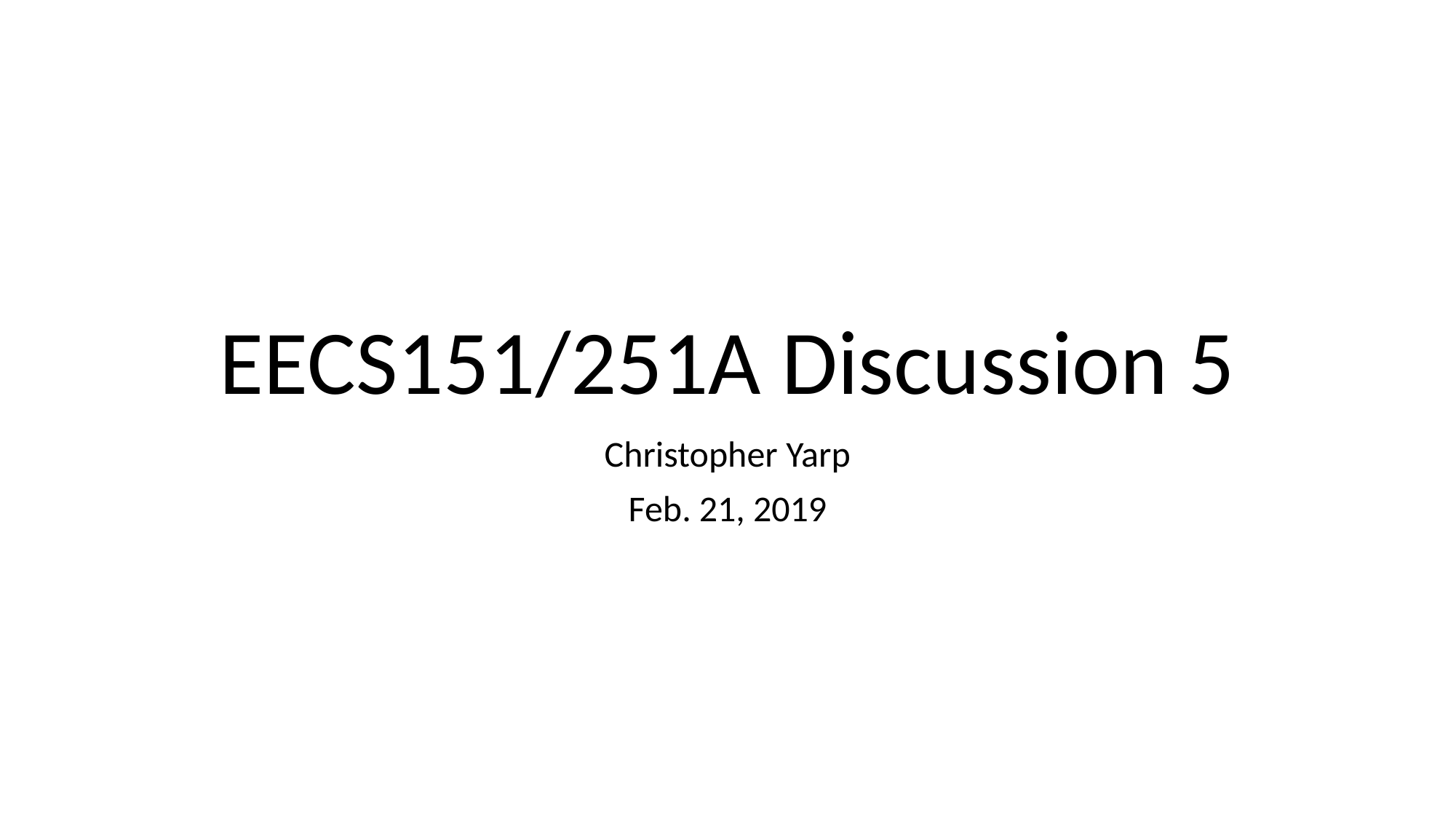

# EECS151/251A Discussion 5
Christopher Yarp
Feb. 21, 2019